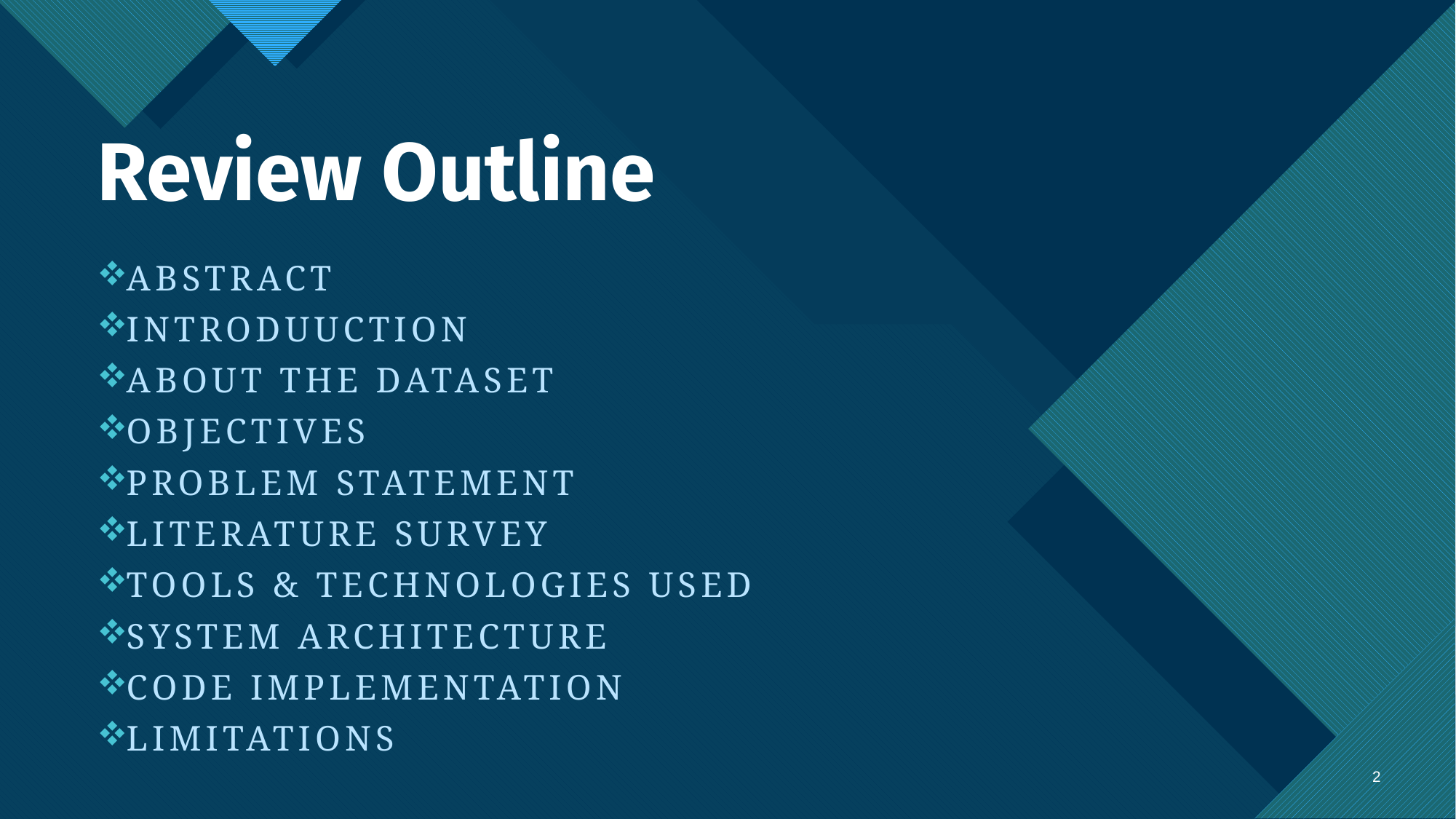

# Review Outline
ABSTRACT
INTRODUUCTION
ABOUT THE DATASET
OBJECTIVES
PROBLEM STATEMENT
LITERATURE SURVEY
TOOLS & TECHNOLOGIES USED
SYSTEM ARCHITECTURE
CODE IMPLEMENTATION
LIMITATIONS

2